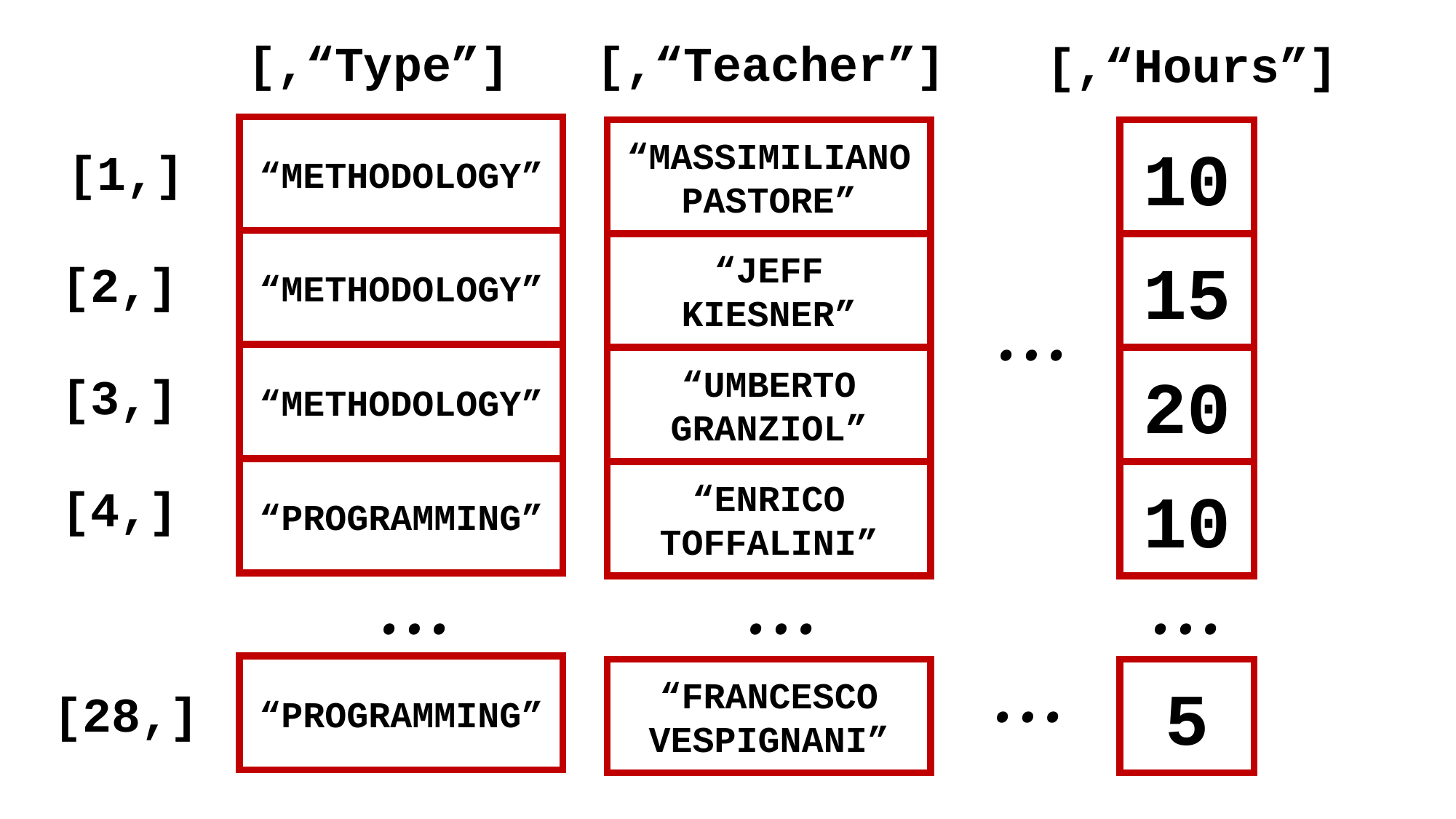

[,“Type”]
[,“Teacher”]
[,“Hours”]
“METHODOLOGY”
“MASSIMILIANO PASTORE”
10
[1,]
“METHODOLOGY”
“JEFF KIESNER”
15
[2,]
…
“METHODOLOGY”
“UMBERTO GRANZIOL”
20
[3,]
“PROGRAMMING”
“ENRICO TOFFALINI”
10
[4,]
…
…
…
…
“PROGRAMMING”
“FRANCESCO VESPIGNANI”
5
[28,]